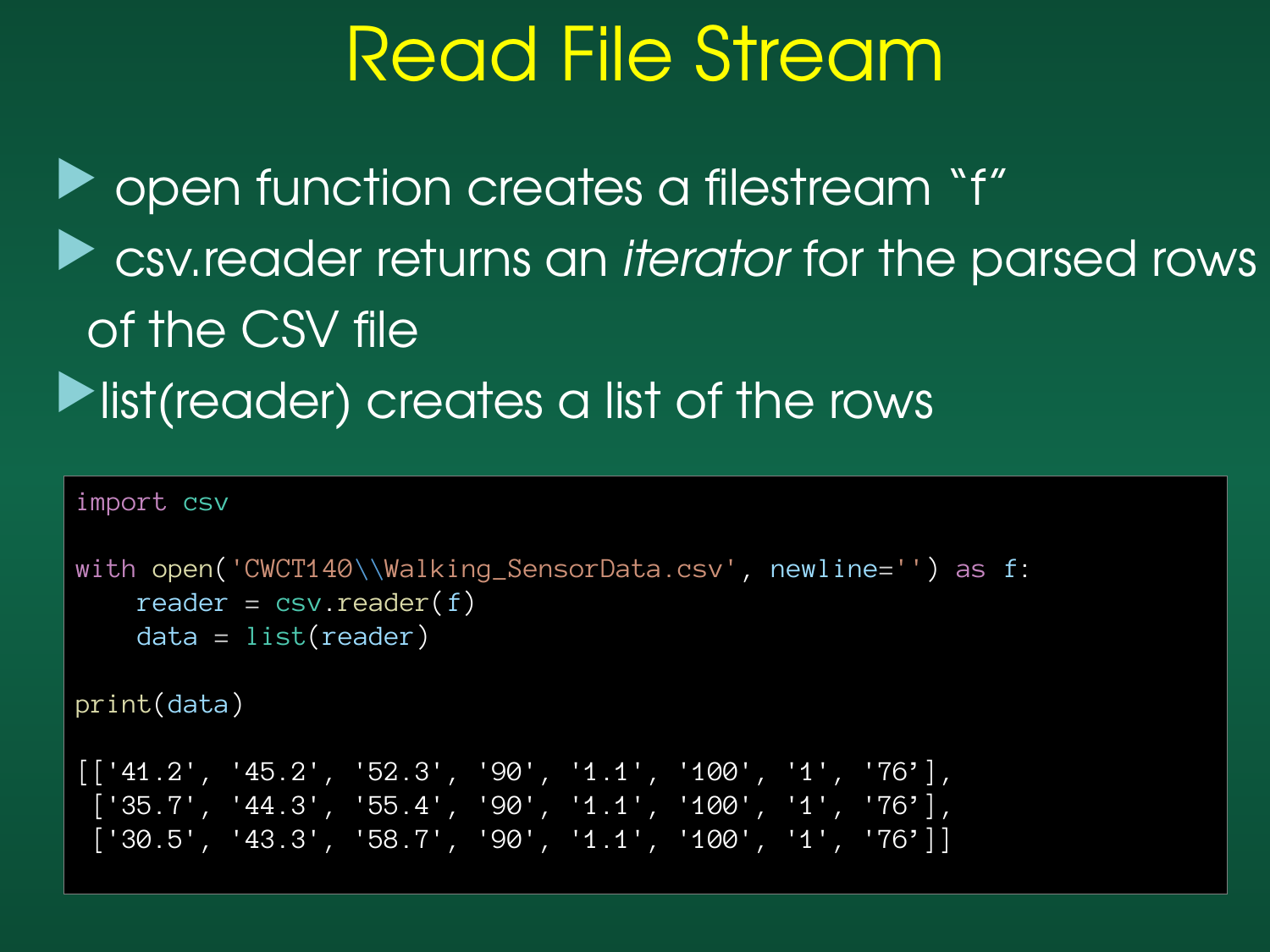

Read File Stream
 open function creates a filestream “f”
 csv.reader returns an iterator for the parsed rows of the CSV file
list(reader) creates a list of the rows
import csv
with open('CWCT140\\Walking_SensorData.csv', newline='') as f:
    reader = csv.reader(f)
    data = list(reader)
print(data)

[['41.2', '45.2', '52.3', '90', '1.1', '100', '1', '76’],
 ['35.7', '44.3', '55.4', '90', '1.1', '100', '1', '76’],
 ['30.5', '43.3', '58.7', '90', '1.1', '100', '1', '76’]]